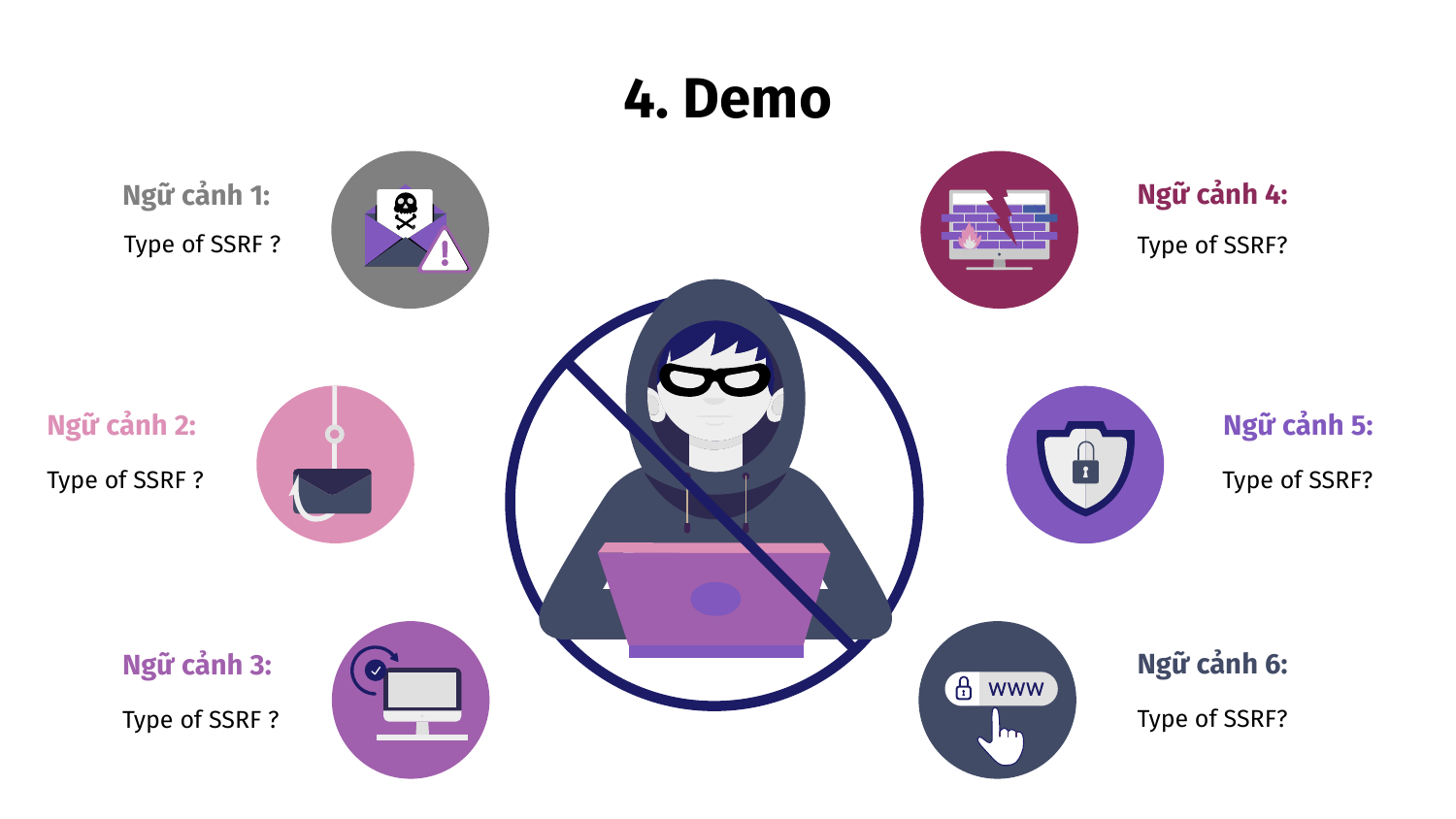

# 4. Demo

Ngữ cảnh 4:
Type of SSRF?
Ngữ cảnh 6:
Type of SSRF?

Ngữ cảnh 1:
Type of SSRF ?
Ngữ cảnh 3:
Type of SSRF ?

Ngữ cảnh 5:
Type of SSRF?

Ngữ cảnh 2:
Type of SSRF ?